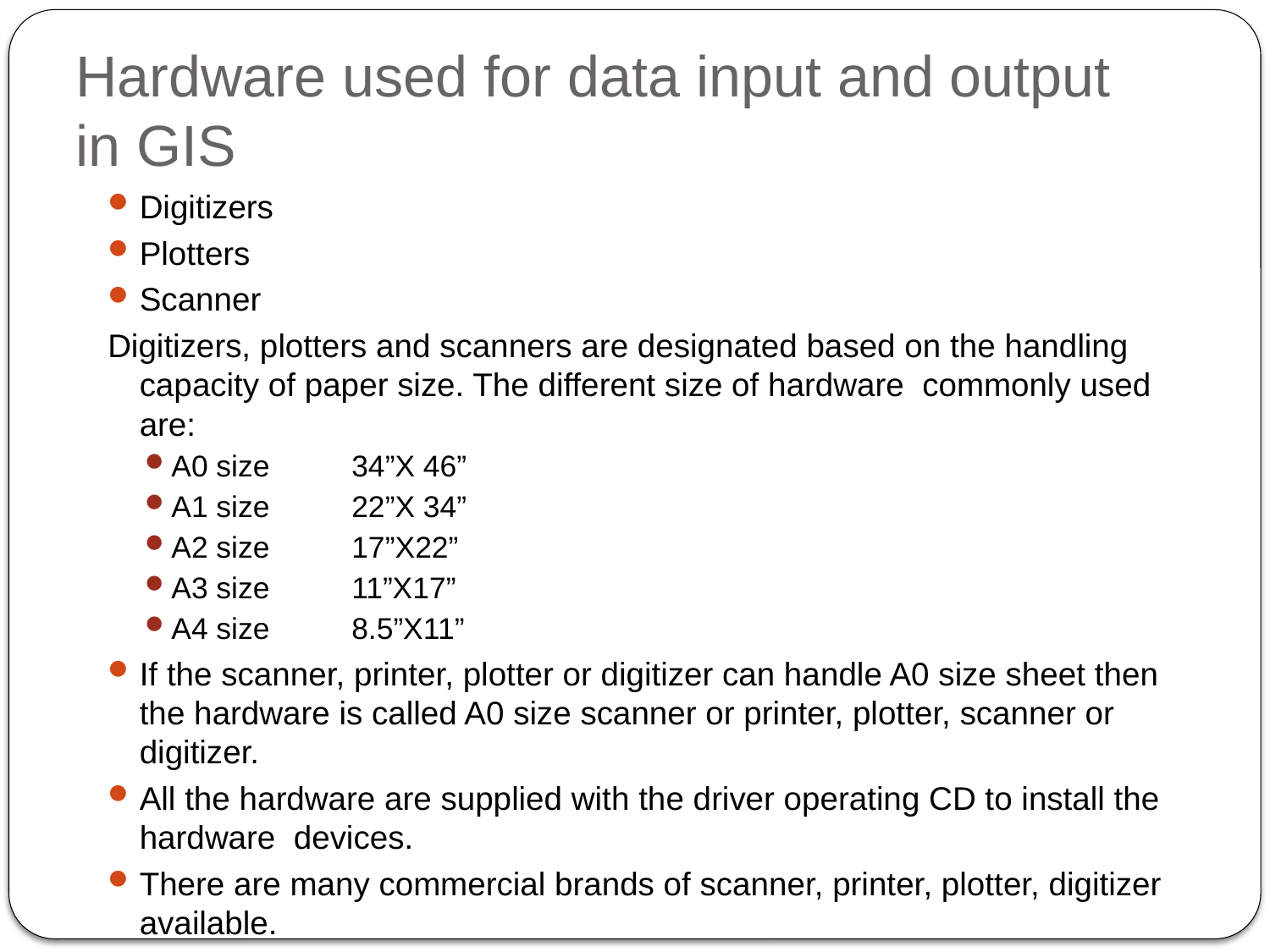

# Hardware used for data input and output in GIS
Digitizers
Plotters
Scanner
Digitizers, plotters and scanners are designated based on the handling capacity of paper size. The different size of hardware  commonly used are:
A0 size 		34”X 46”
A1 size		22”X 34”
A2 size		17”X22”
A3 size		11”X17”
A4 size		8.5”X11”
If the scanner, printer, plotter or digitizer can handle A0 size sheet then the hardware is called A0 size scanner or printer, plotter, scanner or digitizer.
All the hardware are supplied with the driver operating CD to install the hardware  devices.
There are many commercial brands of scanner, printer, plotter, digitizer available.